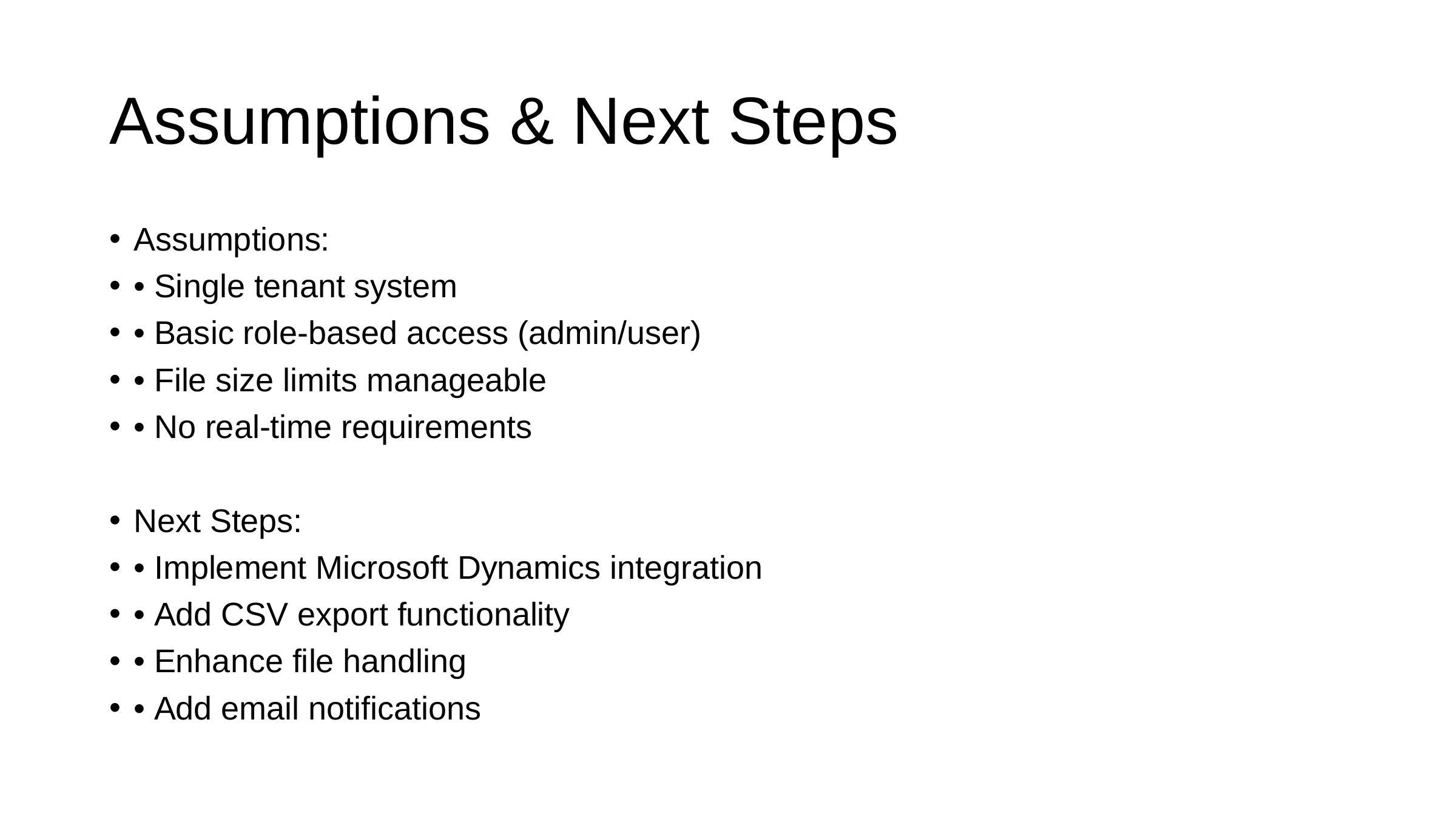

# Assumptions & Next Steps
Assumptions:
• Single tenant system
• Basic role-based access (admin/user)
• File size limits manageable
• No real-time requirements

Next Steps:
• Implement Microsoft Dynamics integration
• Add CSV export functionality
• Enhance file handling
• Add email notifications